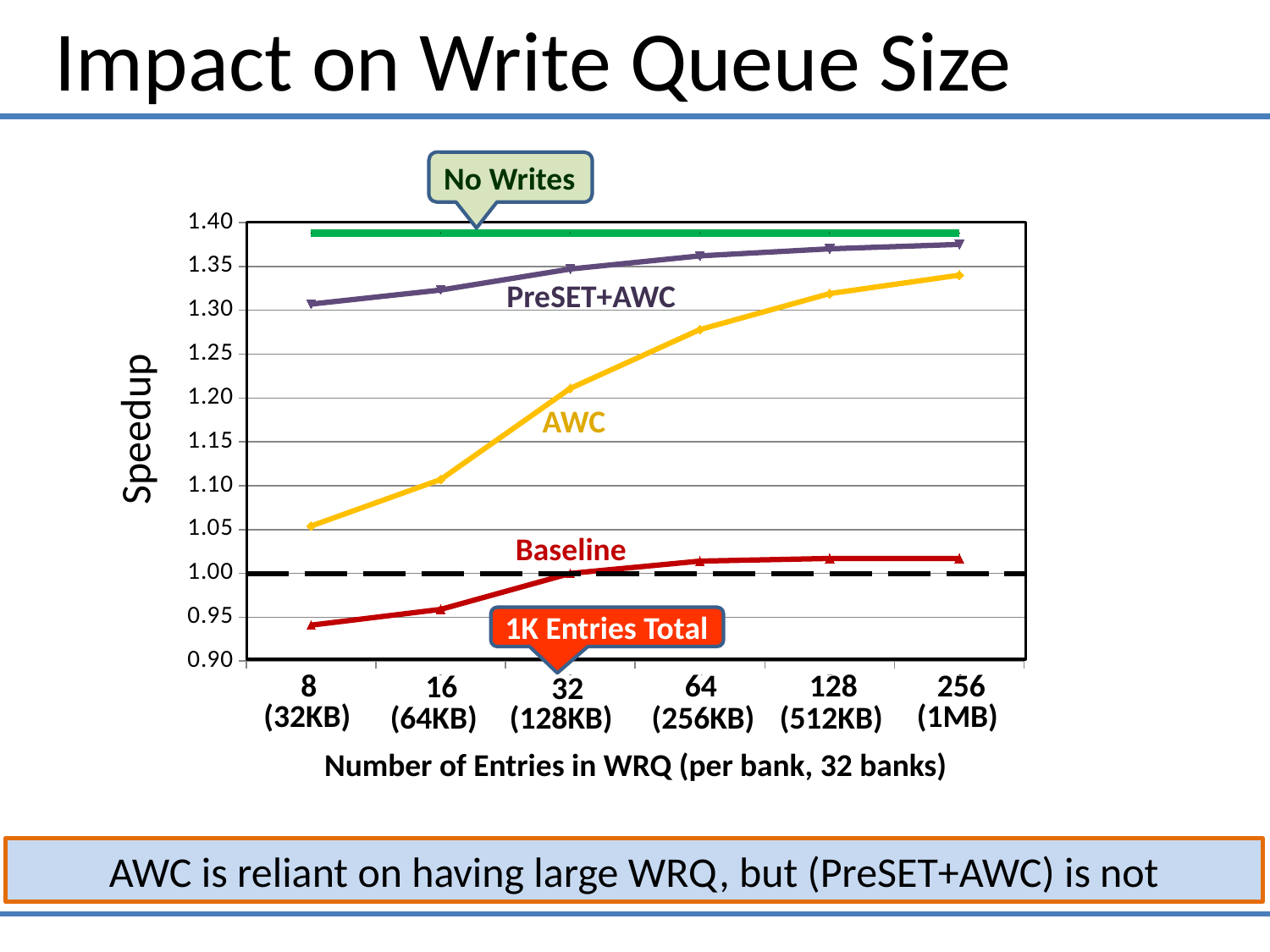

Impact on Write Queue Size
No Writes

### Chart

| Category | NoWrites | AWC | PreSET+AWC | Baseline |
|---|---|---|---|---|
PreSET+AWC
AWC
Speedup
Baseline
1K Entries Total
8
64
128
  256
16
32
8
(32KB)
(1MB)
(64KB)
(128KB)
(256KB)
(512KB)
Number of Entries in WRQ (per bank, 32 banks)
AWC is reliant on having large WRQ, but (PreSET+AWC) is not